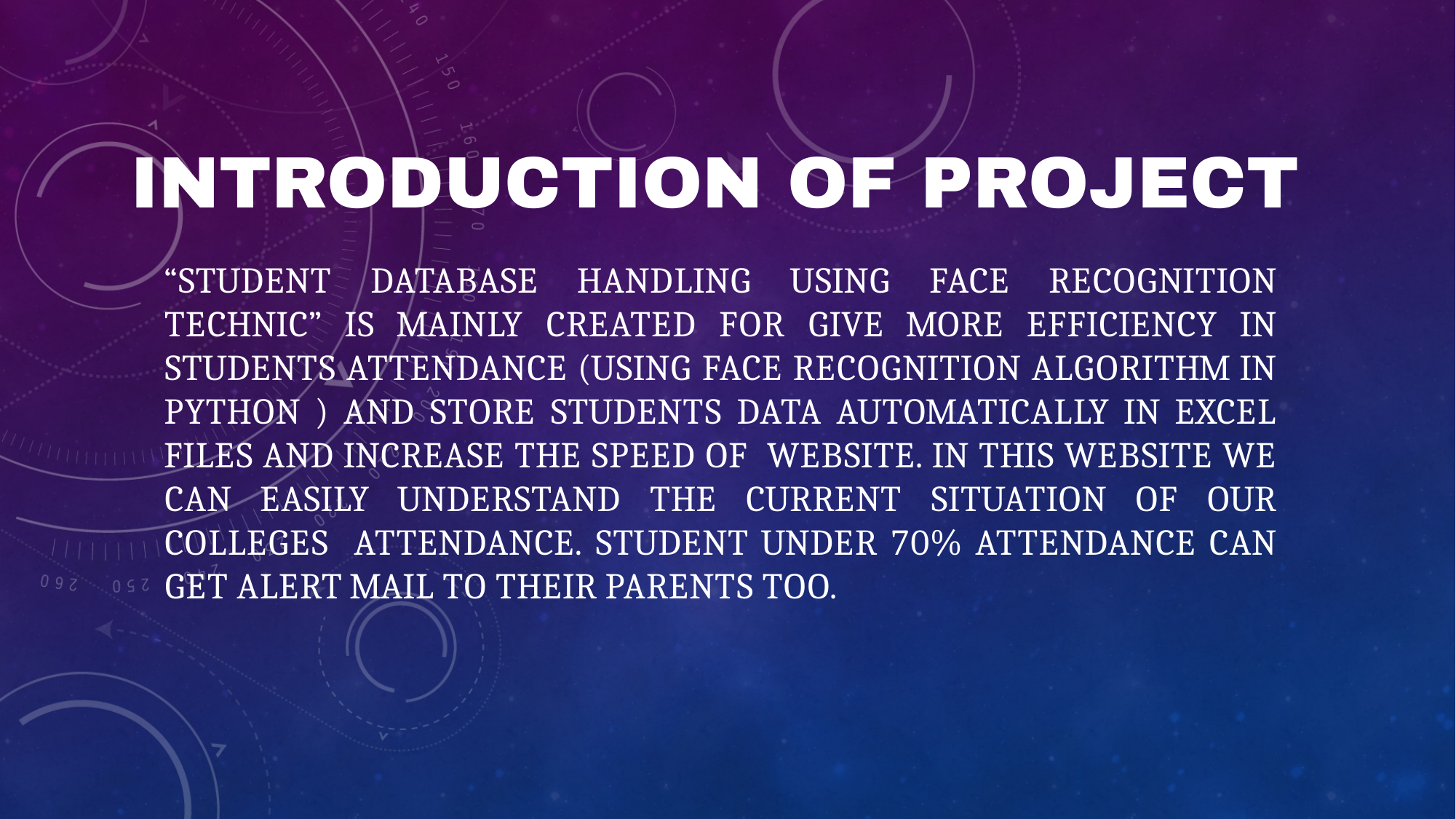

# INTRODUCTION OF PROJECT
“Student Database Handling using Face recognition technic” is mainly created for give more efficiency in students attendance (Using face recognition algorithm in python ) and store students data automatically in excel files and increase the speed of  website. In this website we can easily understand the current situation of our colleges  attendance. Student under 70% attendance can get alert mail to their parents too.